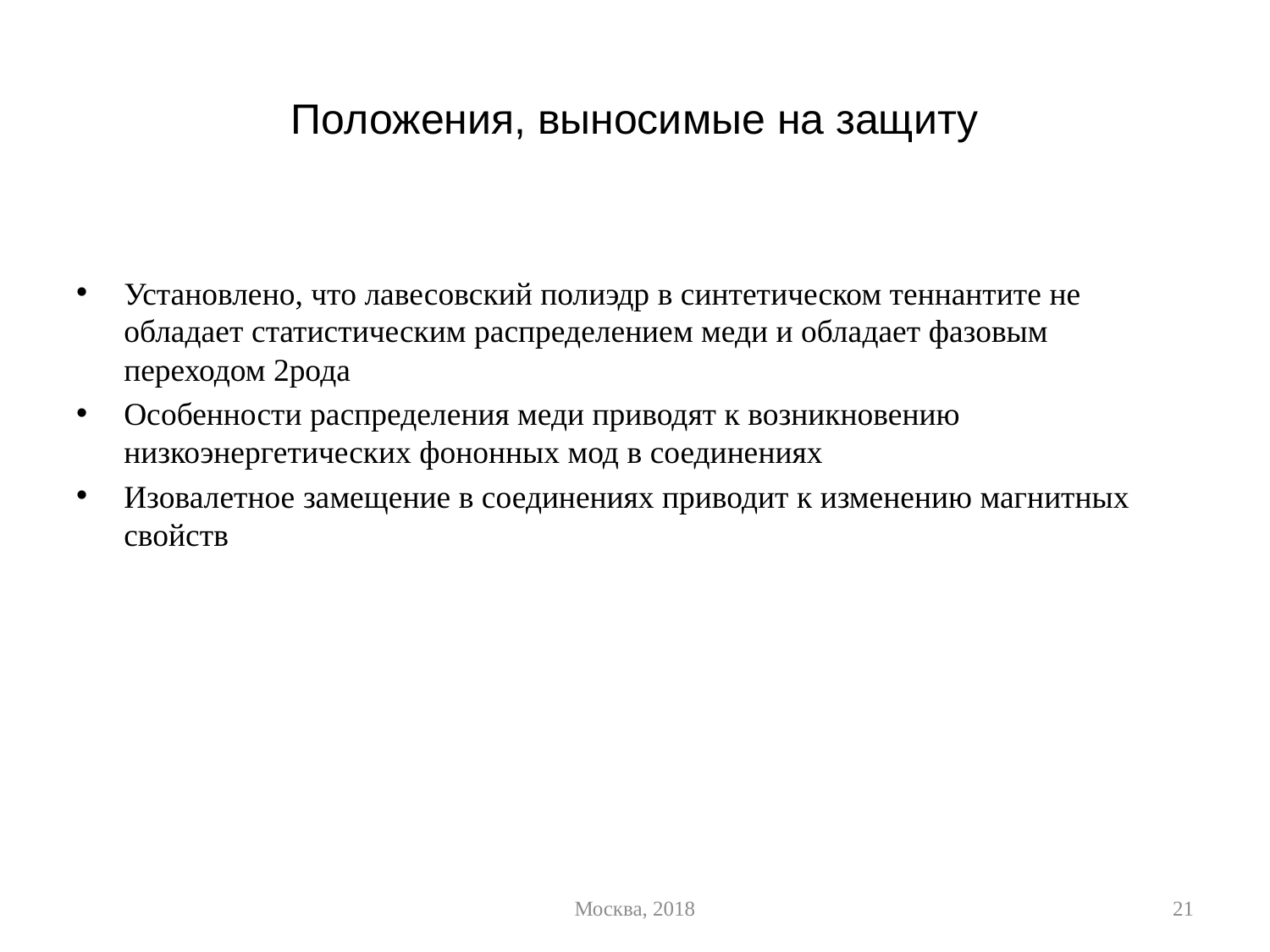

# Положения, выносимые на защиту

Установлено, что лавесовский полиэдр в синтетическом теннантите не обладает статистическим распределением меди и обладает фазовым переходом 2рода
Особенности распределения меди приводят к возникновению низкоэнергетических фононных мод в соединениях
Изовалетное замещение в соединениях приводит к изменению магнитных свойств
Москва, 2018
21